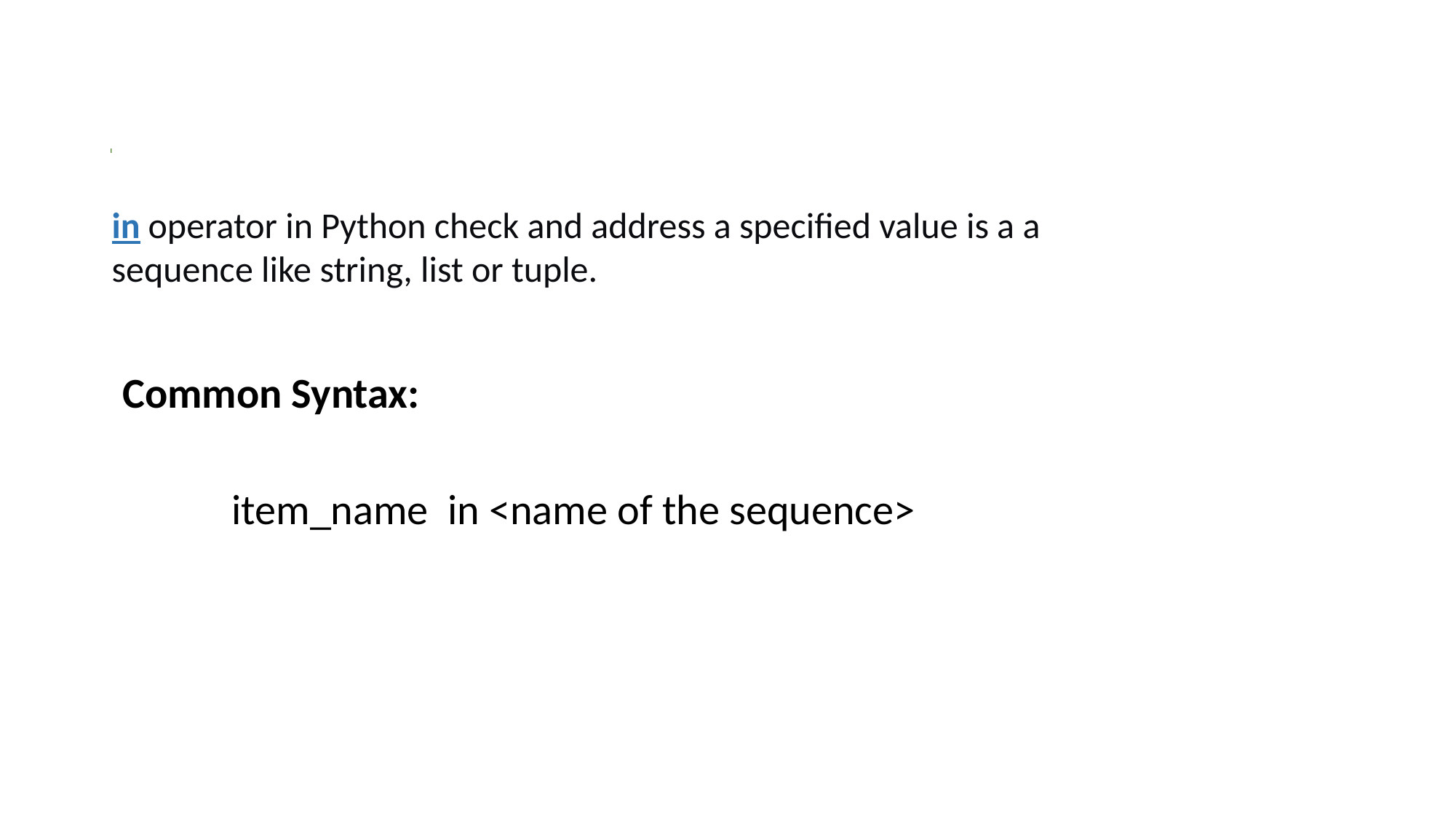

# in operator
in operator in Python check and address a specified value is a a sequence like string, list or tuple.
Common Syntax:

	item_name  in <name of the sequence>